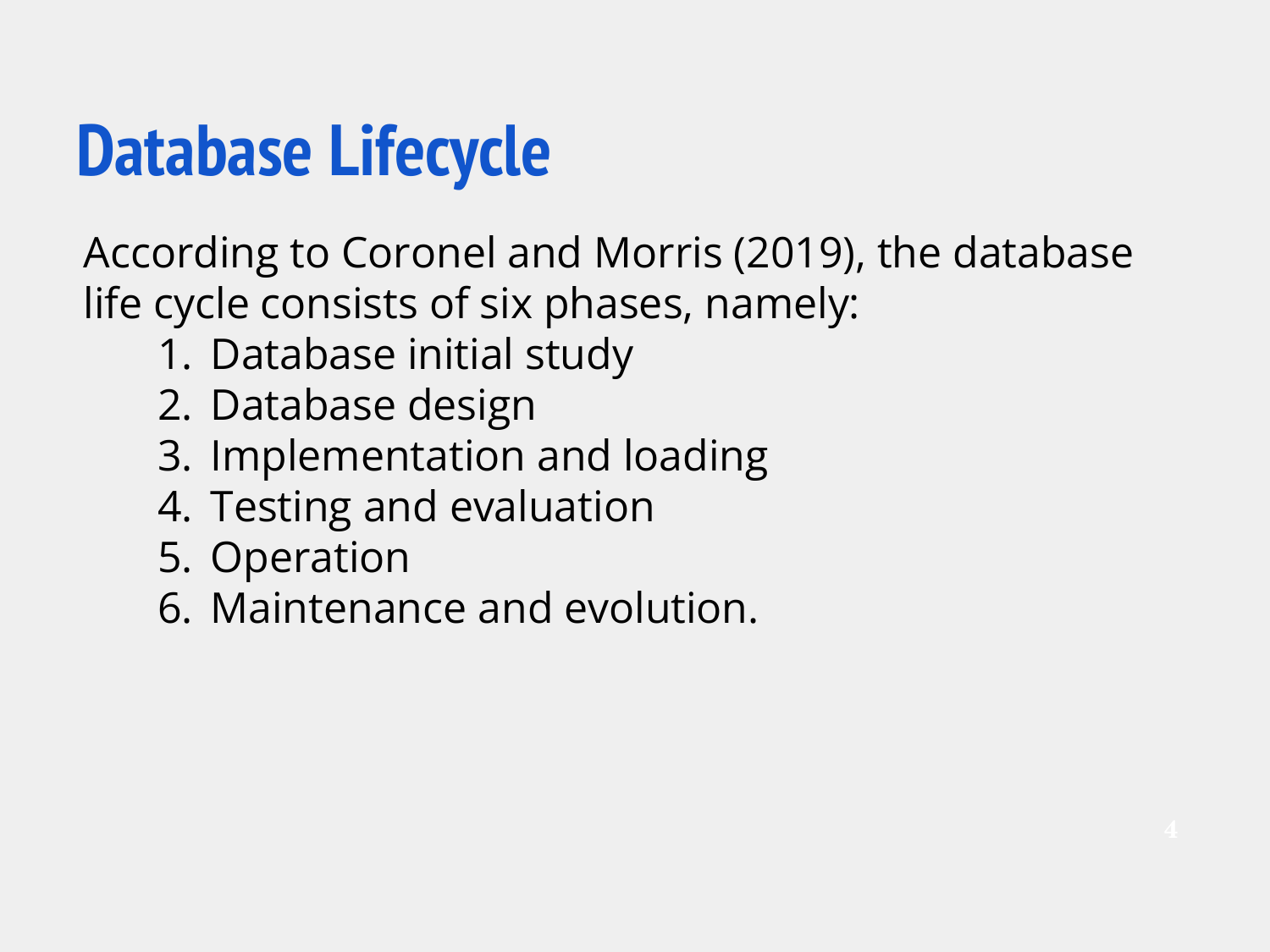

# Database Lifecycle

According to Coronel and Morris (2019), the database life cycle consists of six phases, namely:
Database initial study
Database design
Implementation and loading
Testing and evaluation
Operation
Maintenance and evolution.
4